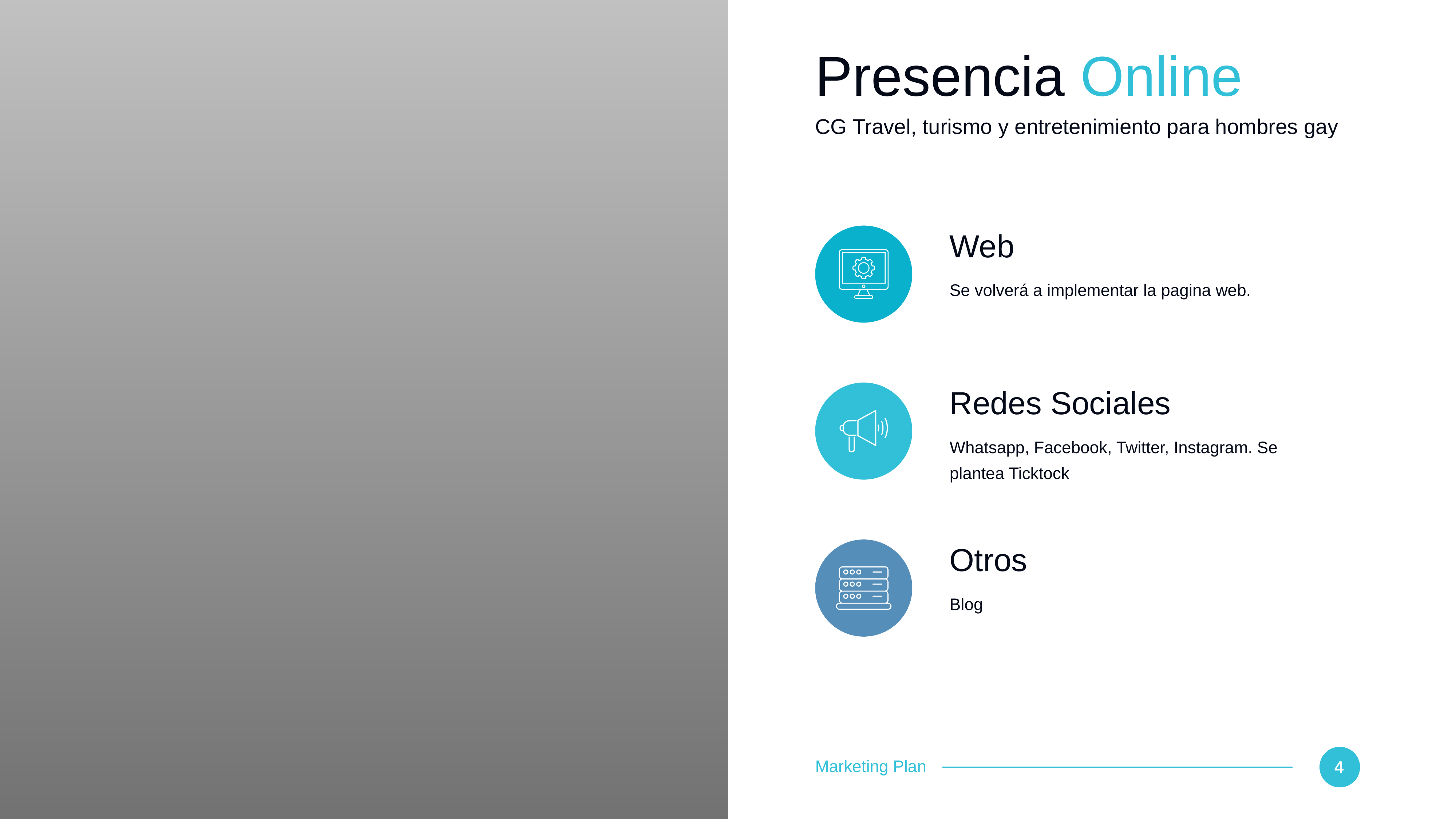

# Presencia Online
CG Travel, turismo y entretenimiento para hombres gay
Web

Se volverá a implementar la pagina web.

Redes Sociales

Whatsapp, Facebook, Twitter, Instagram. Se plantea Ticktock

Otros

Blog